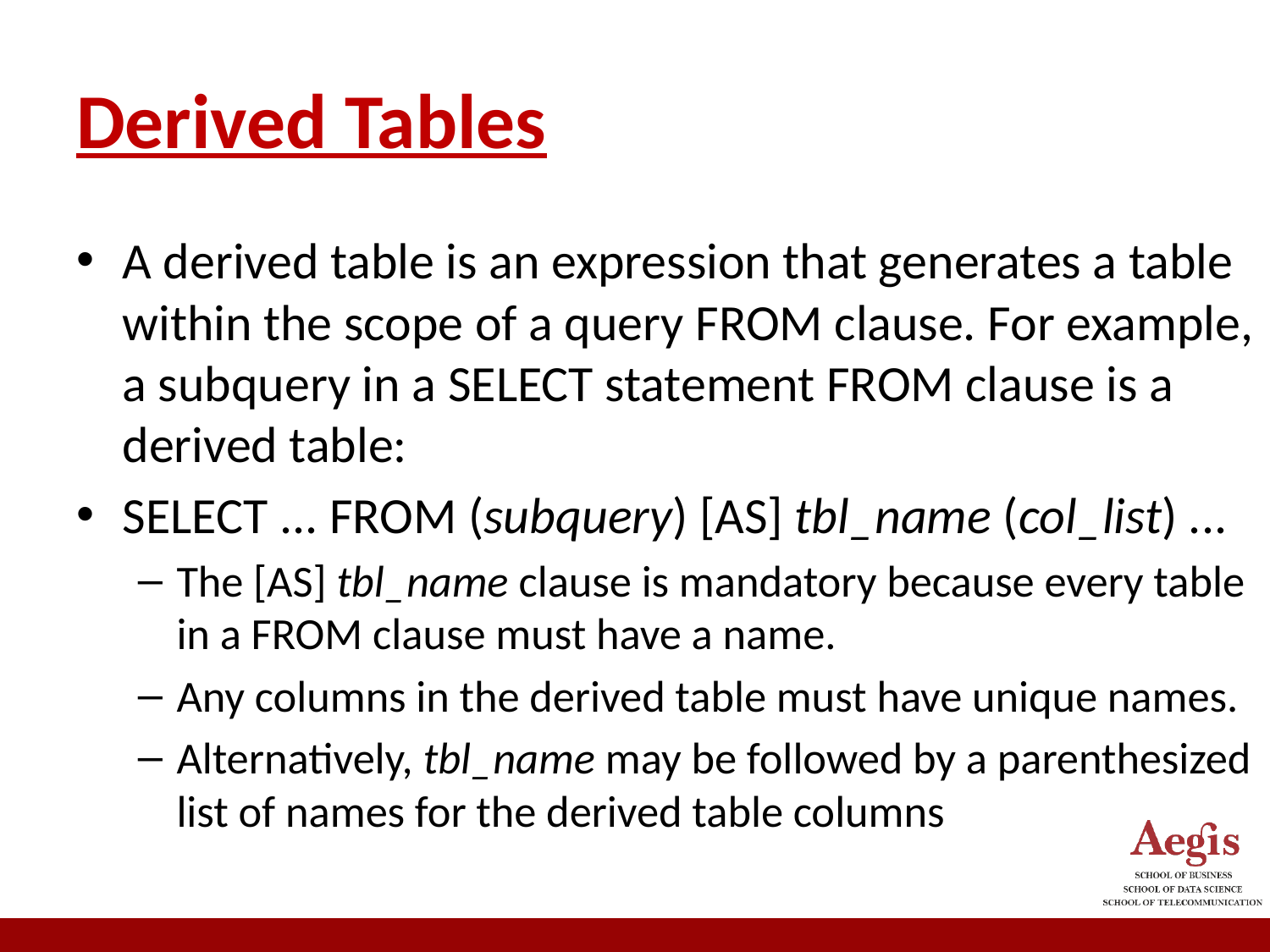

# Derived Tables
A derived table is an expression that generates a table within the scope of a query FROM clause. For example, a subquery in a SELECT statement FROM clause is a derived table:
SELECT ... FROM (subquery) [AS] tbl_name (col_list) ...
The [AS] tbl_name clause is mandatory because every table in a FROM clause must have a name.
Any columns in the derived table must have unique names.
Alternatively, tbl_name may be followed by a parenthesized list of names for the derived table columns